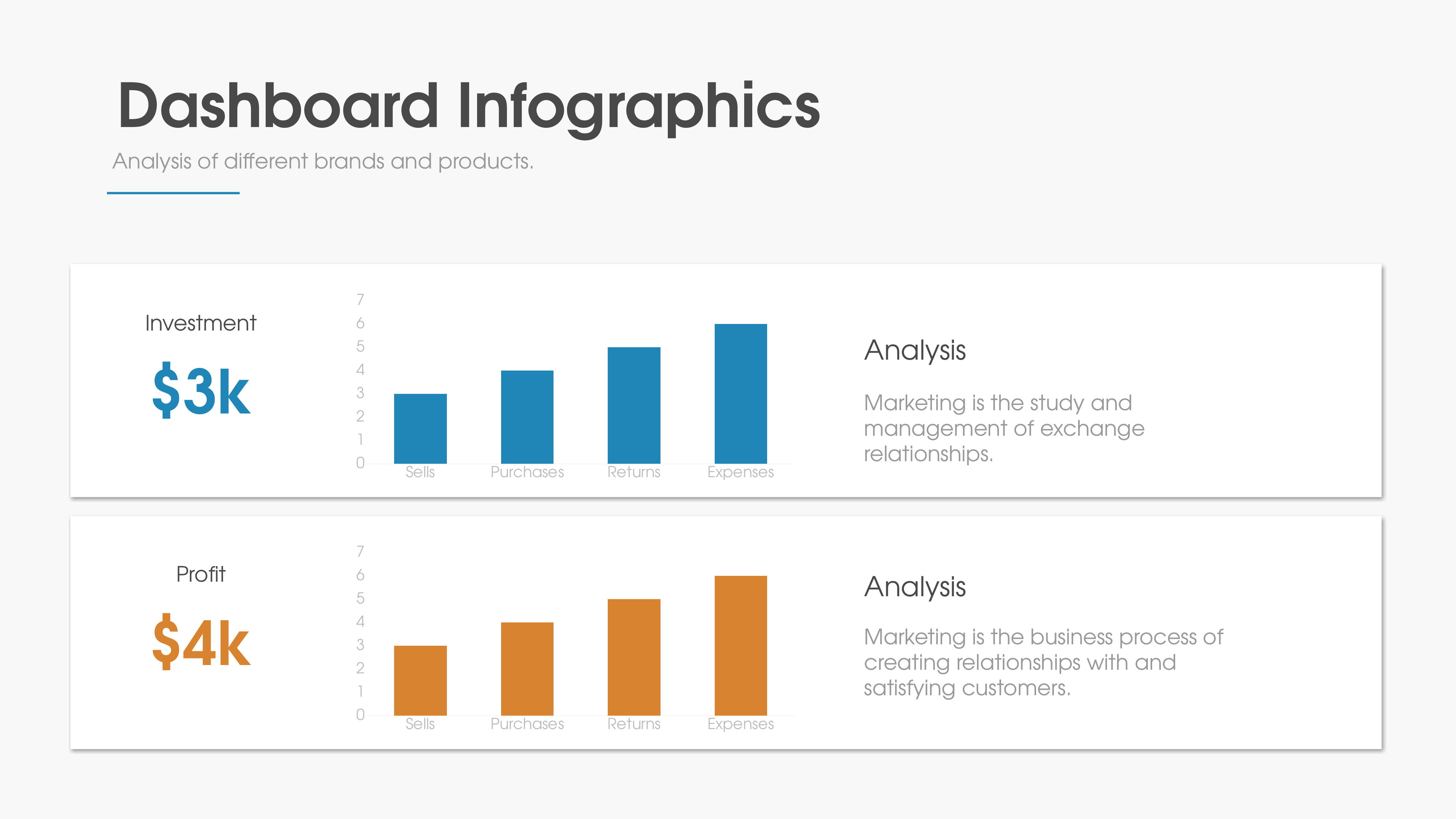

Dashboard Infographics
Analysis of different brands and products.

### Chart

| Category | Series 3 |
|---|---|
| Sells | 3.0 |
| Purchases | 4.0 |
| Returns | 5.0 |
| Expenses | 6.0 |
Investment
$3k
Analysis
Marketing is the study and management of exchange relationships.

### Chart

| Category | Series 3 |
|---|---|
| Sells | 3.0 |
| Purchases | 4.0 |
| Returns | 5.0 |
| Expenses | 6.0 |
Profit
$4k
Analysis
Marketing is the business process of creating relationships with and satisfying customers.